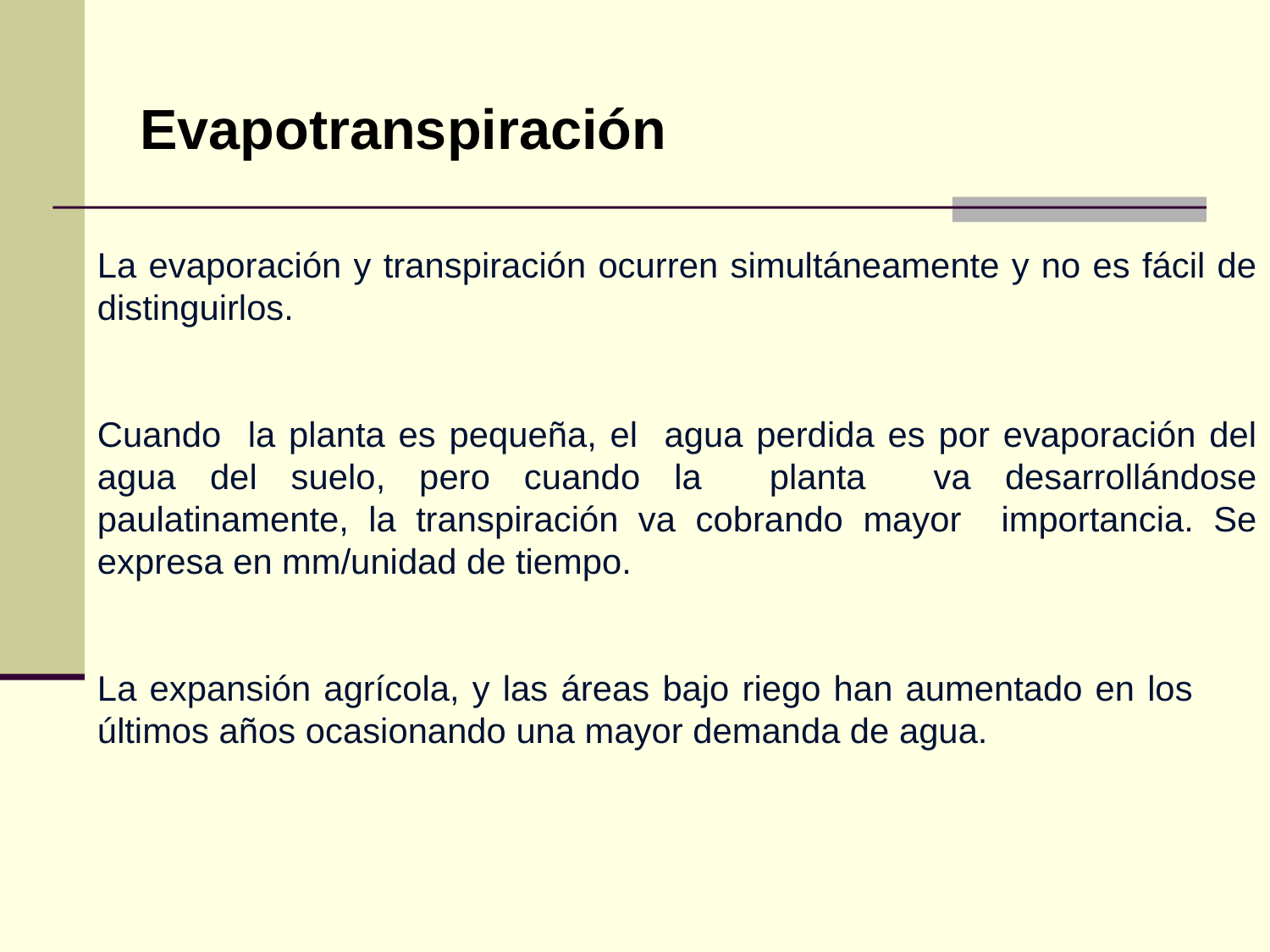

Evapotranspiración
La evaporación y transpiración ocurren simultáneamente y no es fácil de distinguirlos.

Cuando  la planta es pequeña, el  agua perdida es por evaporación del agua del suelo, pero cuando la  planta  va desarrollándose paulatinamente, la transpiración va cobrando mayor  importancia. Se expresa en mm/unidad de tiempo.

La expansión agrícola, y las áreas bajo riego han aumentado en los últimos años ocasionando una mayor demanda de agua.